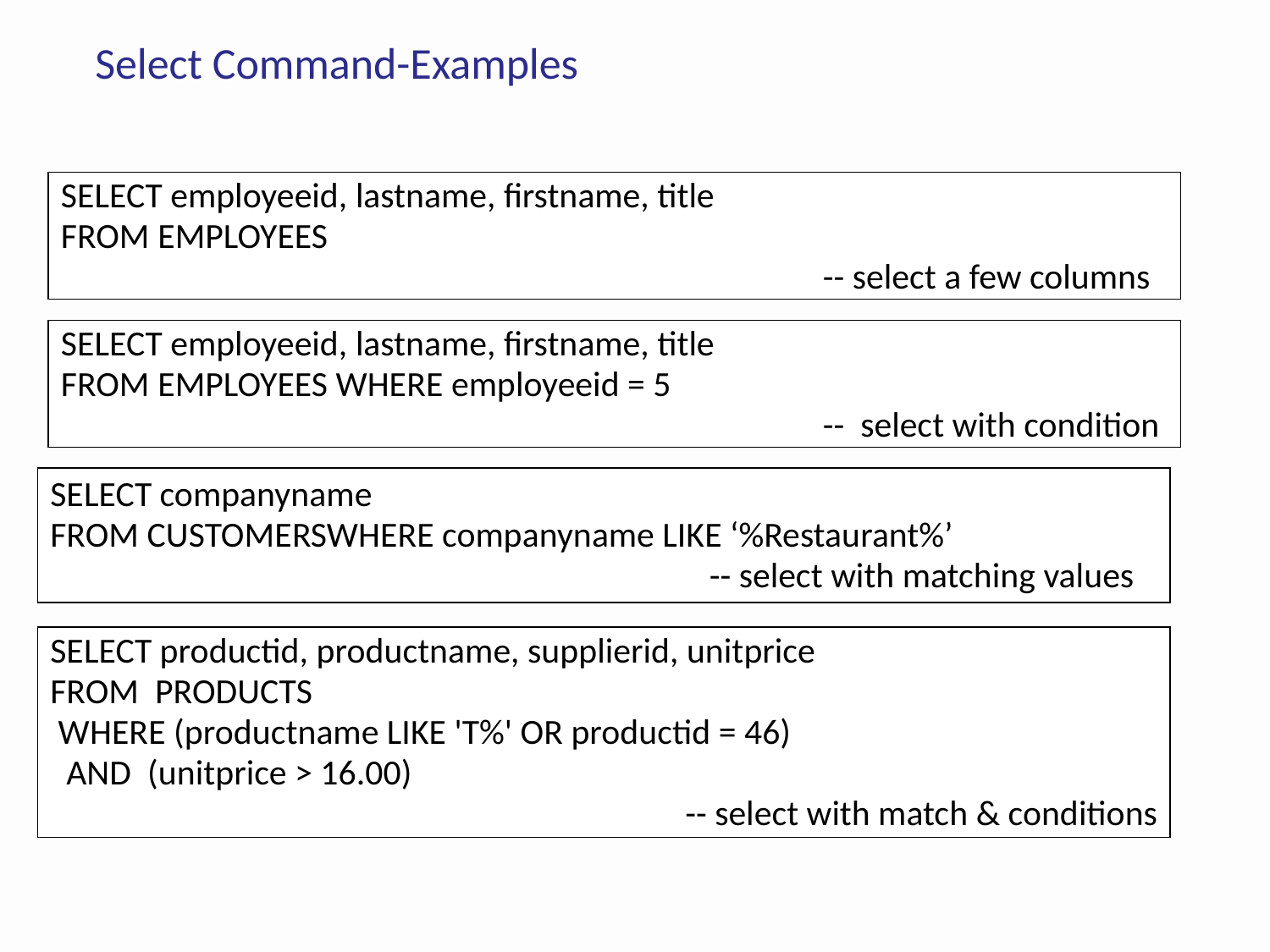

# Select Command-Examples
SELECT employeeid, lastname, firstname, title
FROM EMPLOYEES
												-- select a few columns
SELECT employeeid, lastname, firstname, title
FROM EMPLOYEES WHERE employeeid = 5
												--  select with condition
SELECT companyname
FROM CUSTOMERSWHERE companyname LIKE ‘%Restaurant%’
										   -- select with matching values
SELECT productid, productname, supplierid, unitprice
FROM  PRODUCTS
 WHERE (productname LIKE 'T%' OR productid = 46)
  AND  (unitprice > 16.00)
										-- select with match & conditions